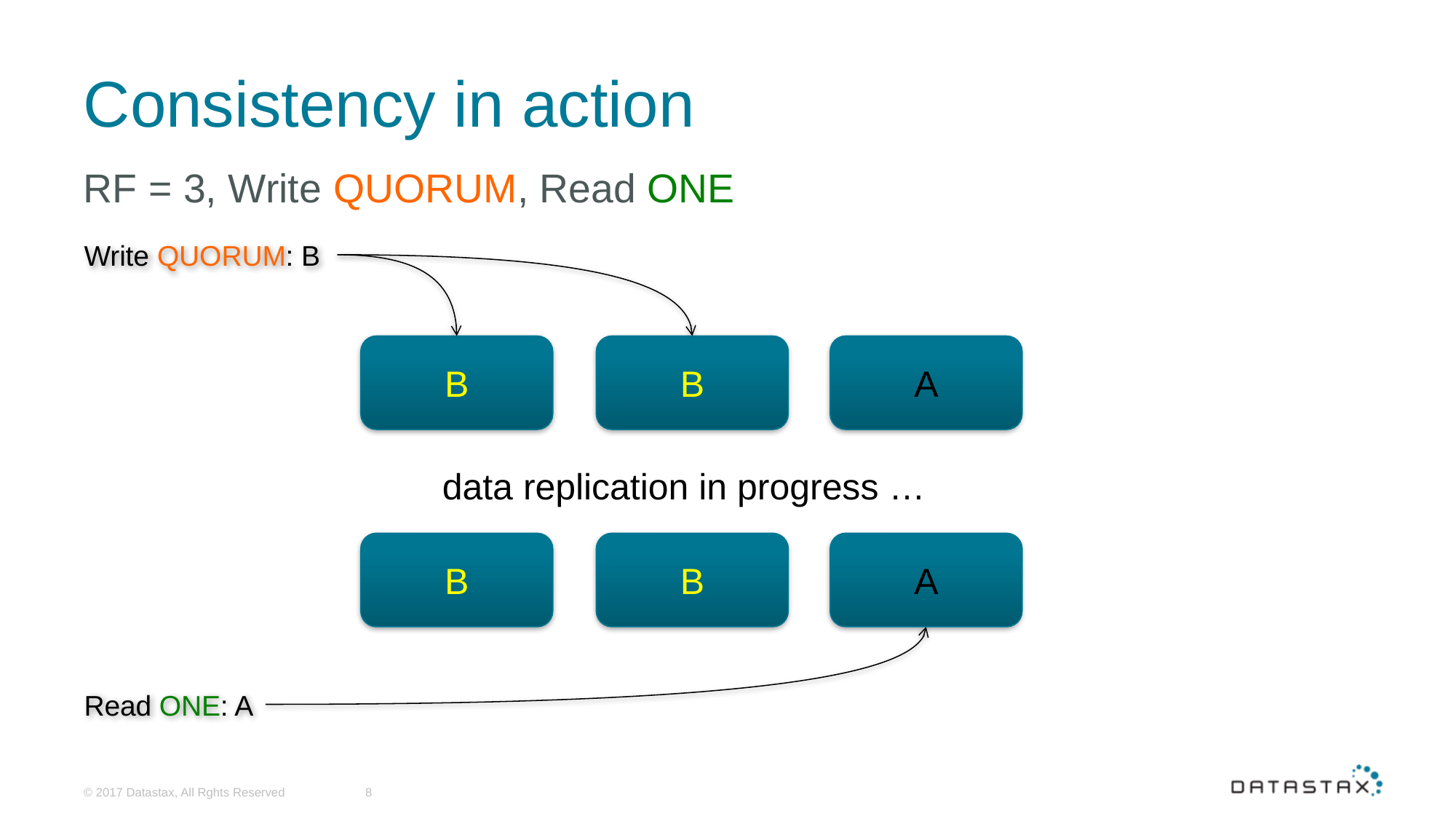

# Consistency in action
RF = 3, Write QUORUM, Read ONE

Write QUORUM: B
B
B
A
data replication in progress …
B
B
A
Read ONE: A
© 2017 Datastax, All Rghts Reserved
8